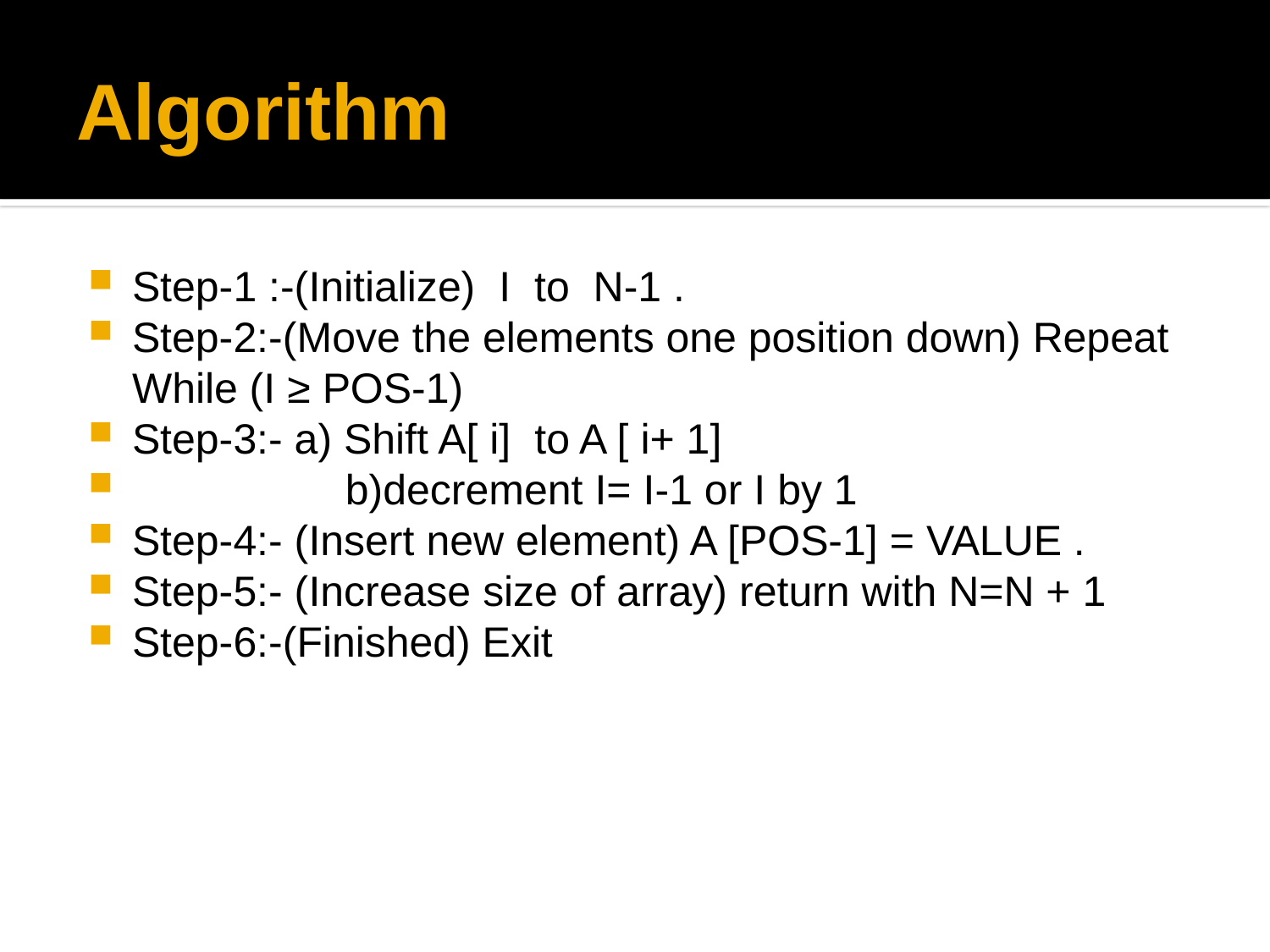

# Algorithm
Step-1 :-(Initialize)  I  to  N-1 .
Step-2:-(Move the elements one position down) Repeat While (I ≥ POS-1)
Step-3:- a) Shift A[ i]  to A [ i+ 1]
                  b)decrement I= I-1 or I by 1
Step-4:- (Insert new element) A [POS-1] = VALUE .
Step-5:- (Increase size of array) return with N=N + 1
Step-6:-(Finished) Exit